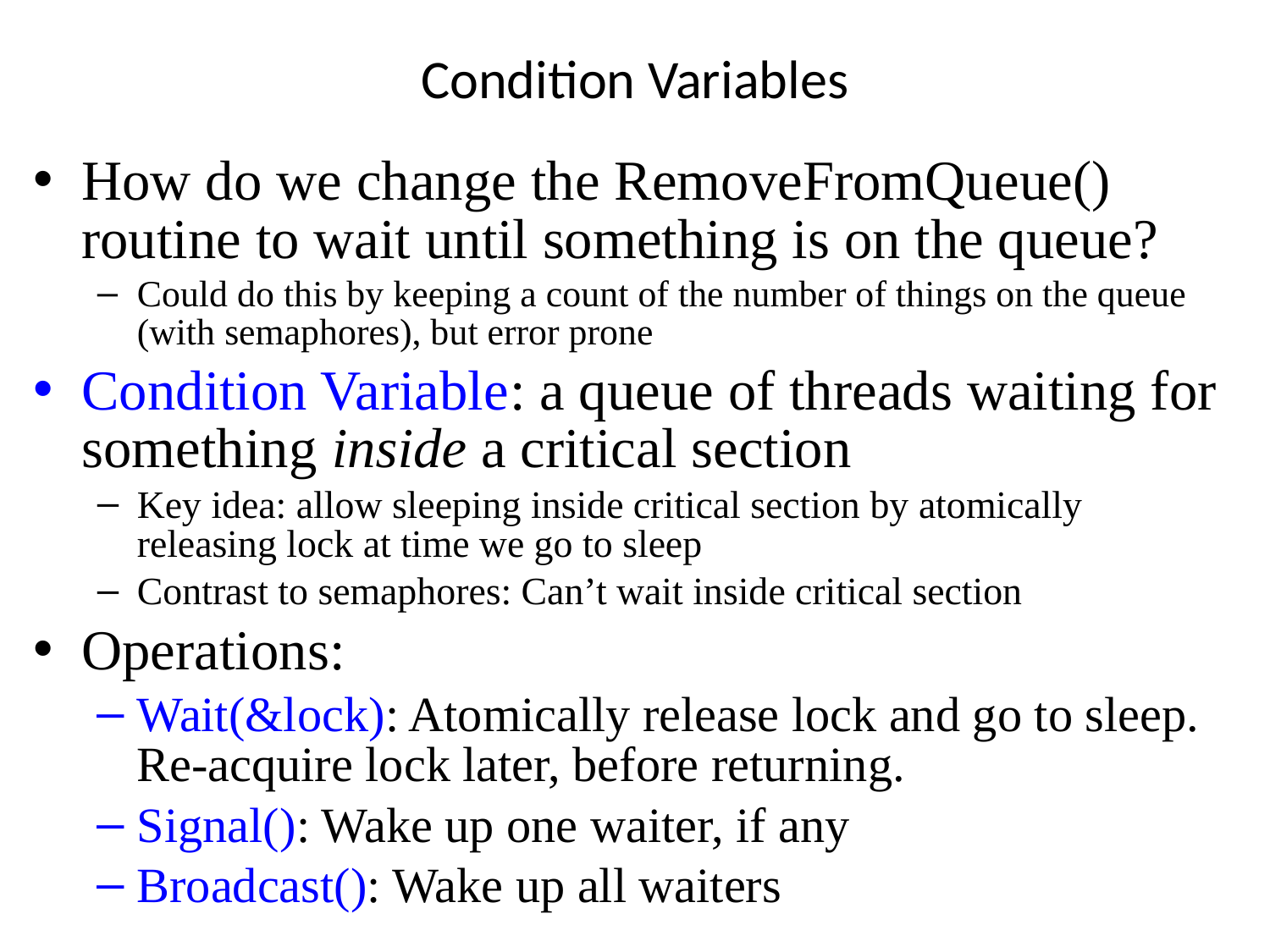

# Condition Variables
How do we change the RemoveFromQueue() routine to wait until something is on the queue?
Could do this by keeping a count of the number of things on the queue (with semaphores), but error prone
Condition Variable: a queue of threads waiting for something inside a critical section
Key idea: allow sleeping inside critical section by atomically releasing lock at time we go to sleep
Contrast to semaphores: Can’t wait inside critical section
Operations:
Wait(&lock): Atomically release lock and go to sleep. Re-acquire lock later, before returning.
Signal(): Wake up one waiter, if any
Broadcast(): Wake up all waiters